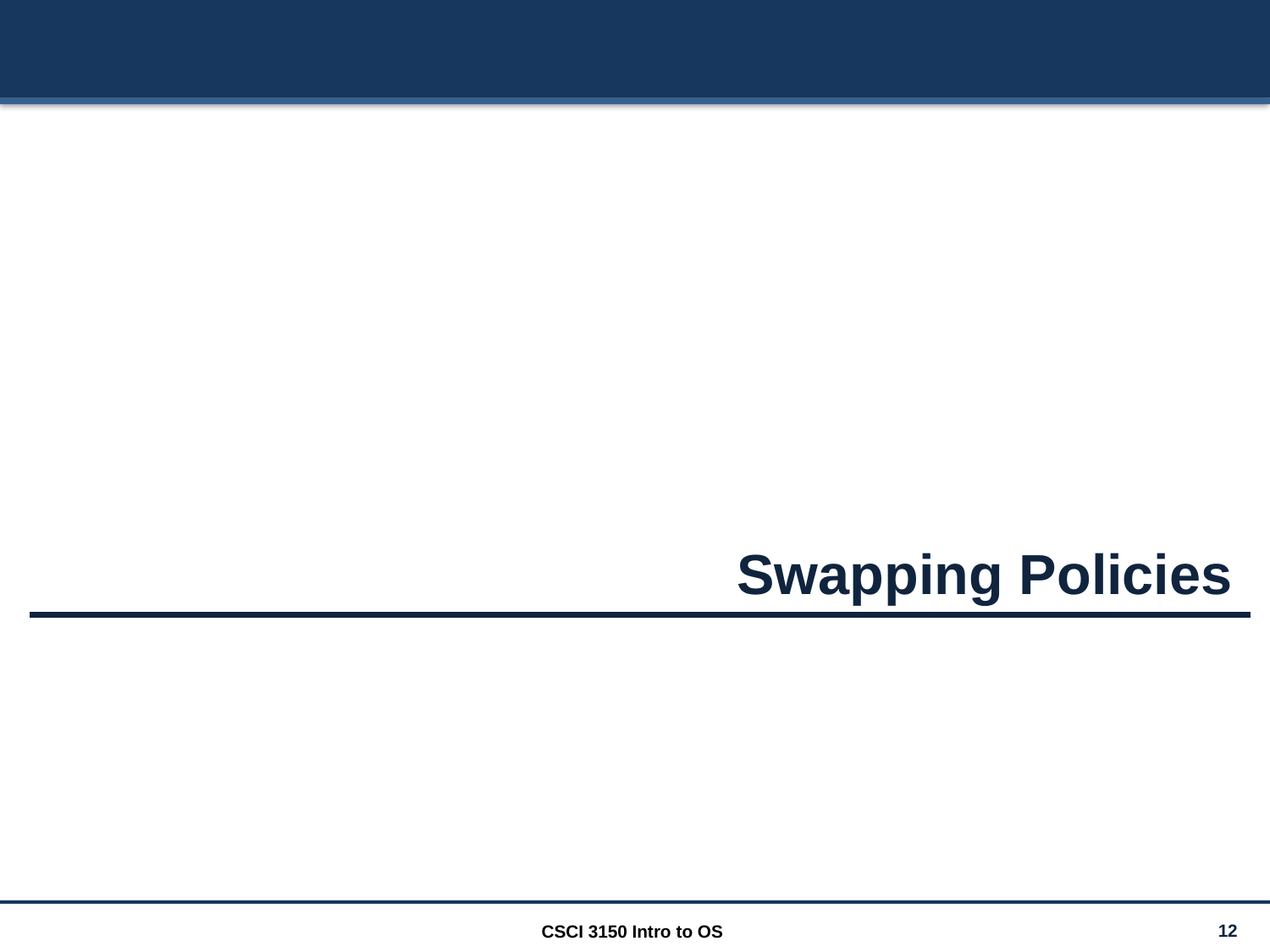

Swapping Policies
CSCI 3150 Intro to OS
12